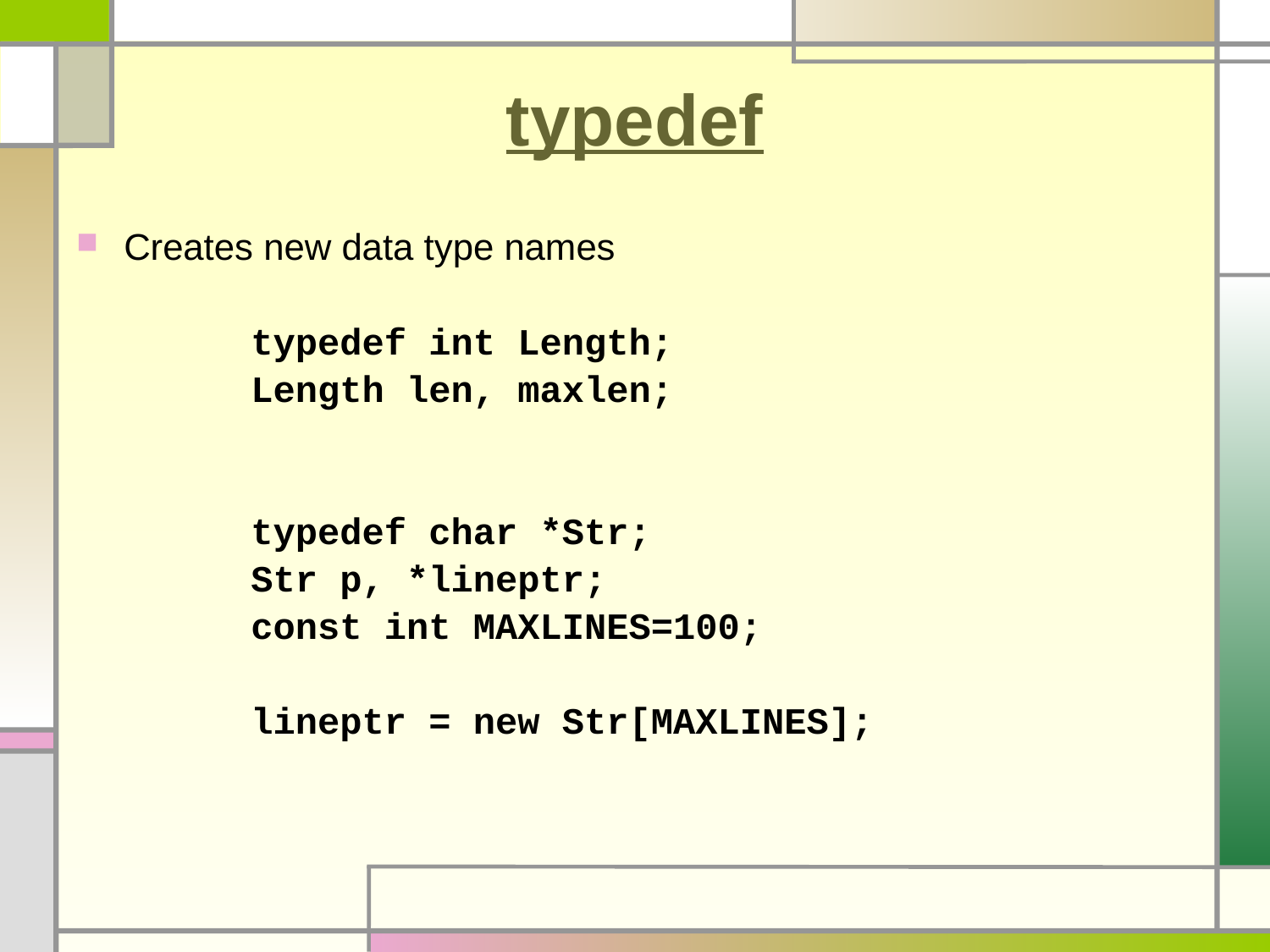

# typedef
Creates new data type names

		typedef int Length;
		Length len, maxlen;

		typedef char *Str;
		Str p, *lineptr;
		const int MAXLINES=100;

		lineptr = new Str[MAXLINES];